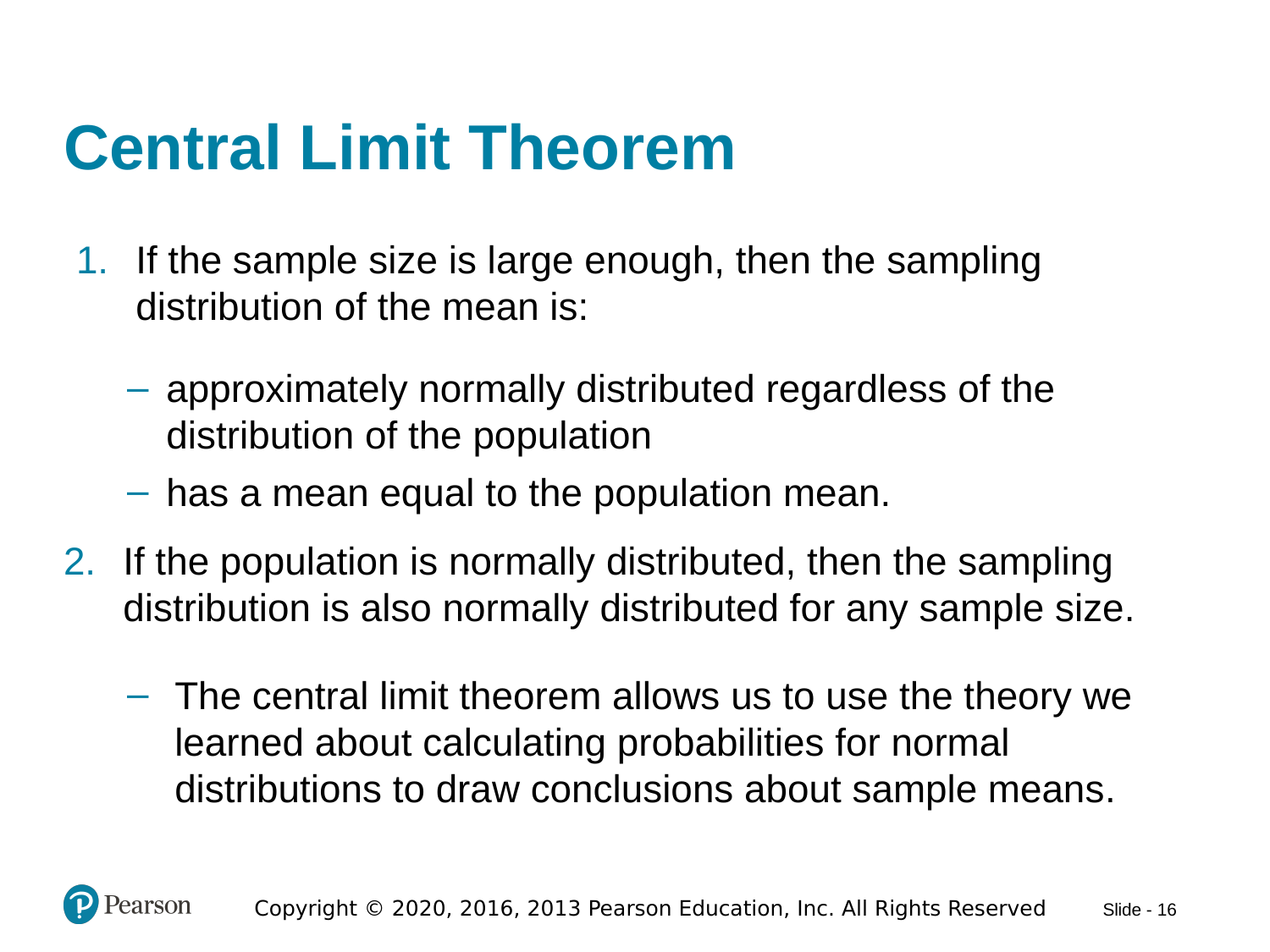

# Central Limit Theorem
If the sample size is large enough, then the sampling distribution of the mean is:
approximately normally distributed regardless of the distribution of the population
has a mean equal to the population mean.
If the population is normally distributed, then the sampling distribution is also normally distributed for any sample size.
The central limit theorem allows us to use the theory we learned about calculating probabilities for normal distributions to draw conclusions about sample means.